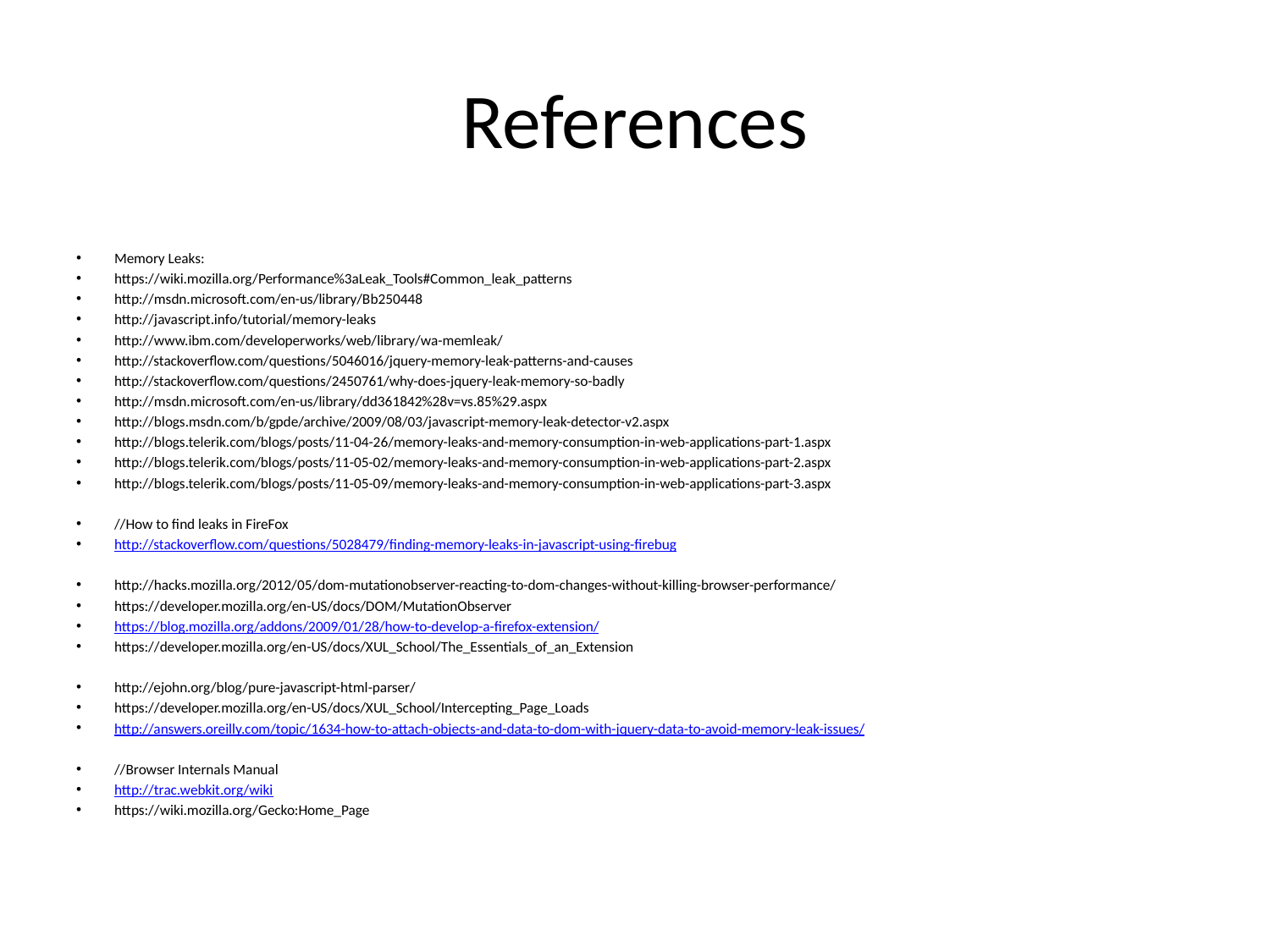

# References

Memory Leaks:
https://wiki.mozilla.org/Performance%3aLeak_Tools#Common_leak_patterns
http://msdn.microsoft.com/en-us/library/Bb250448
http://javascript.info/tutorial/memory-leaks
http://www.ibm.com/developerworks/web/library/wa-memleak/
http://stackoverflow.com/questions/5046016/jquery-memory-leak-patterns-and-causes
http://stackoverflow.com/questions/2450761/why-does-jquery-leak-memory-so-badly
http://msdn.microsoft.com/en-us/library/dd361842%28v=vs.85%29.aspx
http://blogs.msdn.com/b/gpde/archive/2009/08/03/javascript-memory-leak-detector-v2.aspx
http://blogs.telerik.com/blogs/posts/11-04-26/memory-leaks-and-memory-consumption-in-web-applications-part-1.aspx
http://blogs.telerik.com/blogs/posts/11-05-02/memory-leaks-and-memory-consumption-in-web-applications-part-2.aspx
http://blogs.telerik.com/blogs/posts/11-05-09/memory-leaks-and-memory-consumption-in-web-applications-part-3.aspx

//How to find leaks in FireFox
http://stackoverflow.com/questions/5028479/finding-memory-leaks-in-javascript-using-firebug

http://hacks.mozilla.org/2012/05/dom-mutationobserver-reacting-to-dom-changes-without-killing-browser-performance/
https://developer.mozilla.org/en-US/docs/DOM/MutationObserver
https://blog.mozilla.org/addons/2009/01/28/how-to-develop-a-firefox-extension/
https://developer.mozilla.org/en-US/docs/XUL_School/The_Essentials_of_an_Extension

http://ejohn.org/blog/pure-javascript-html-parser/
https://developer.mozilla.org/en-US/docs/XUL_School/Intercepting_Page_Loads
http://answers.oreilly.com/topic/1634-how-to-attach-objects-and-data-to-dom-with-jquery-data-to-avoid-memory-leak-issues/

//Browser Internals Manual
http://trac.webkit.org/wiki
https://wiki.mozilla.org/Gecko:Home_Page